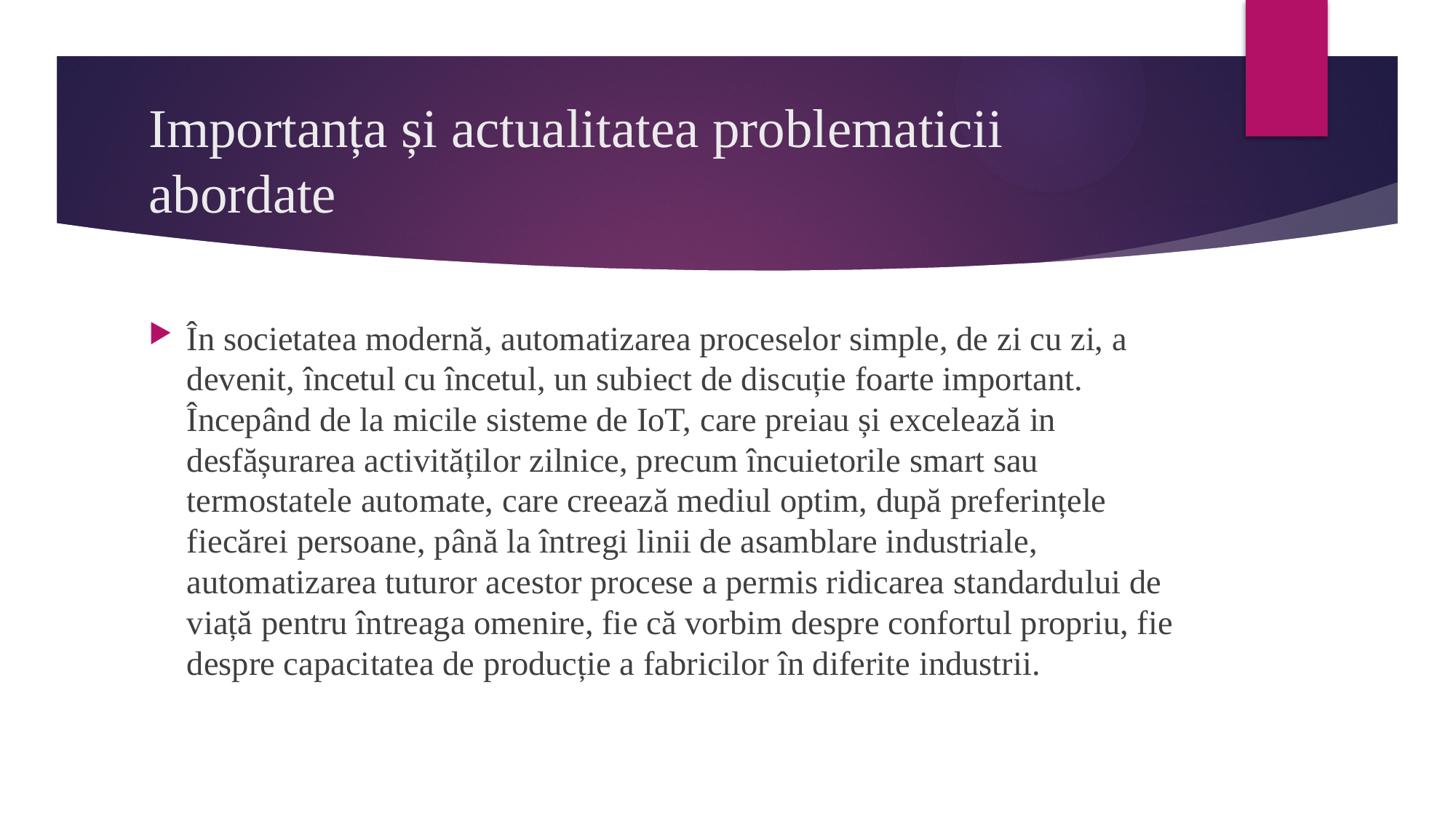

# Importanța și actualitatea problematicii abordate
În societatea modernă, automatizarea proceselor simple, de zi cu zi, a devenit, încetul cu încetul, un subiect de discuție foarte important. Începând de la micile sisteme de IoT, care preiau și excelează in desfășurarea activităților zilnice, precum încuietorile smart sau termostatele automate, care creează mediul optim, după preferințele fiecărei persoane, până la întregi linii de asamblare industriale, automatizarea tuturor acestor procese a permis ridicarea standardului de viață pentru întreaga omenire, fie că vorbim despre confortul propriu, fie despre capacitatea de producție a fabricilor în diferite industrii.